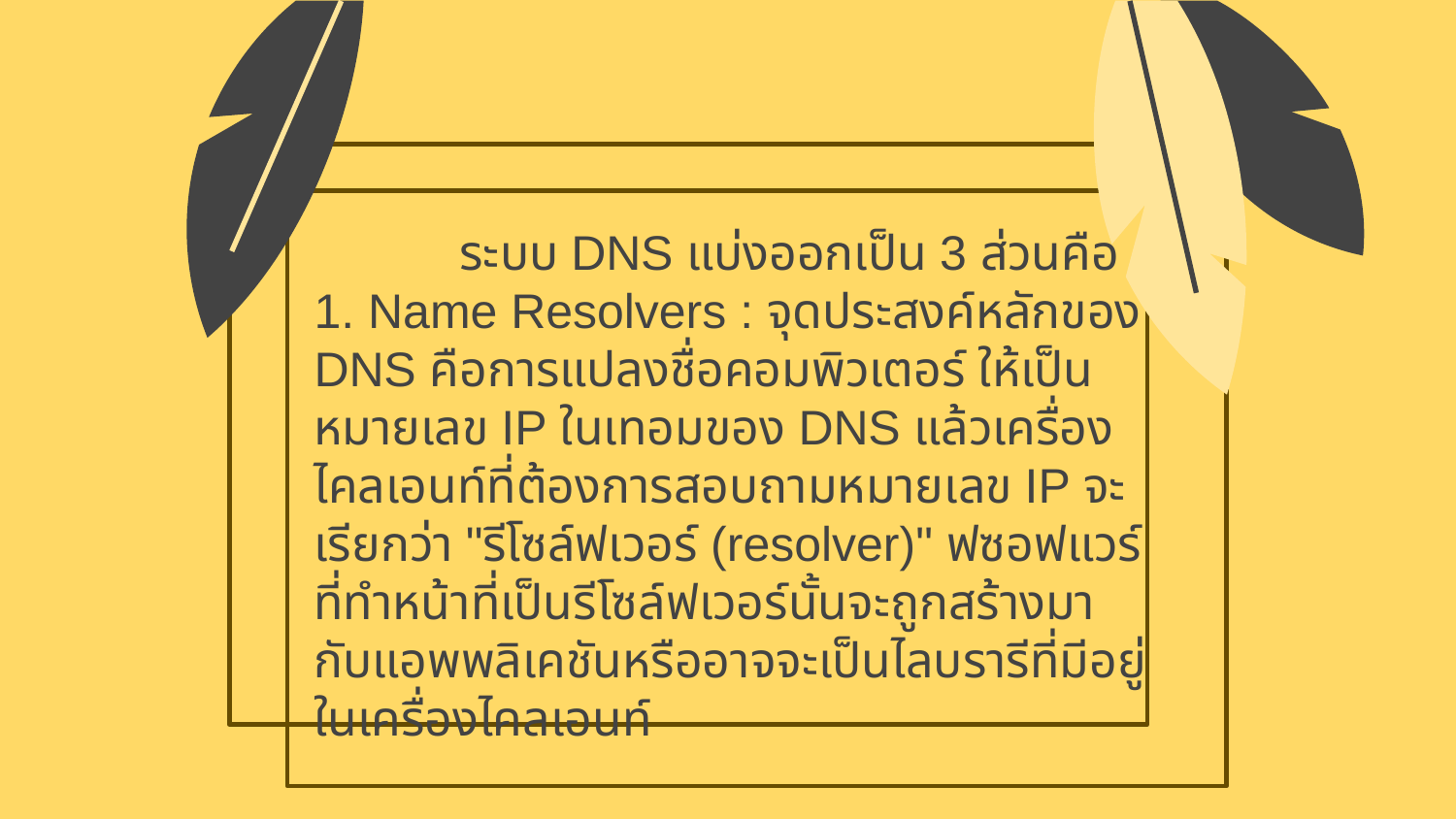

ระบบ DNS แบ่งออกเป็น 3 ส่วนคือ
	1. Name Resolvers : จุดประสงค์หลักของ DNS คือการแปลงชื่อคอมพิวเตอร์ ให้เป็นหมายเลข IP ในเทอมของ DNS แล้วเครื่องไคลเอนท์ที่ต้องการสอบถามหมายเลข IP จะเรียกว่า "รีโซล์ฟเวอร์ (resolver)" ฟซอฟแวร์ที่ทำหน้าที่เป็นรีโซล์ฟเวอร์นั้นจะถูกสร้างมากับแอพพลิเคชันหรืออาจจะเป็นไลบรารีที่มีอยู่ในเครื่องไคลเอนท์